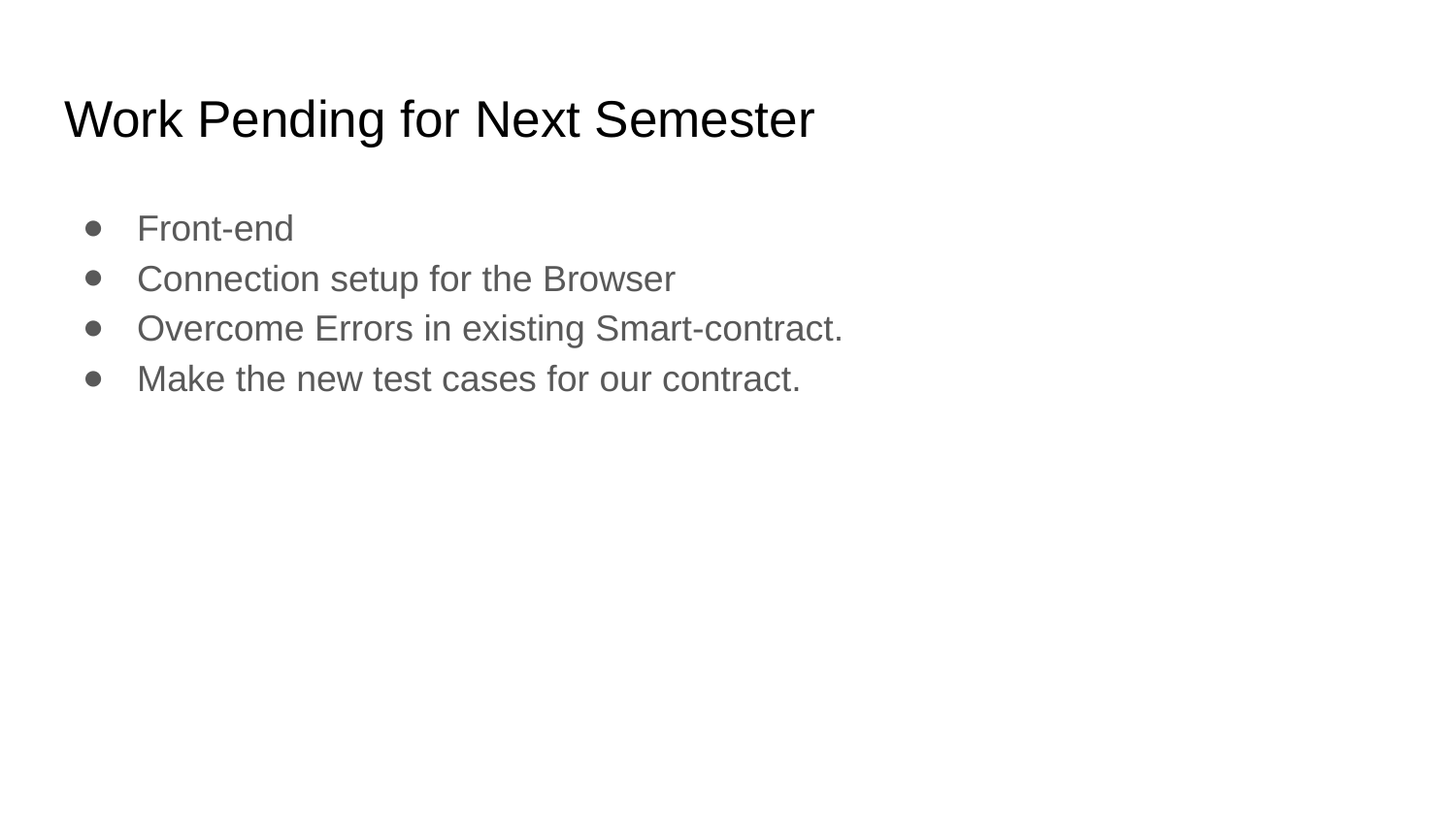

# Work Pending for Next Semester
Front-end
Connection setup for the Browser
Overcome Errors in existing Smart-contract.
Make the new test cases for our contract.